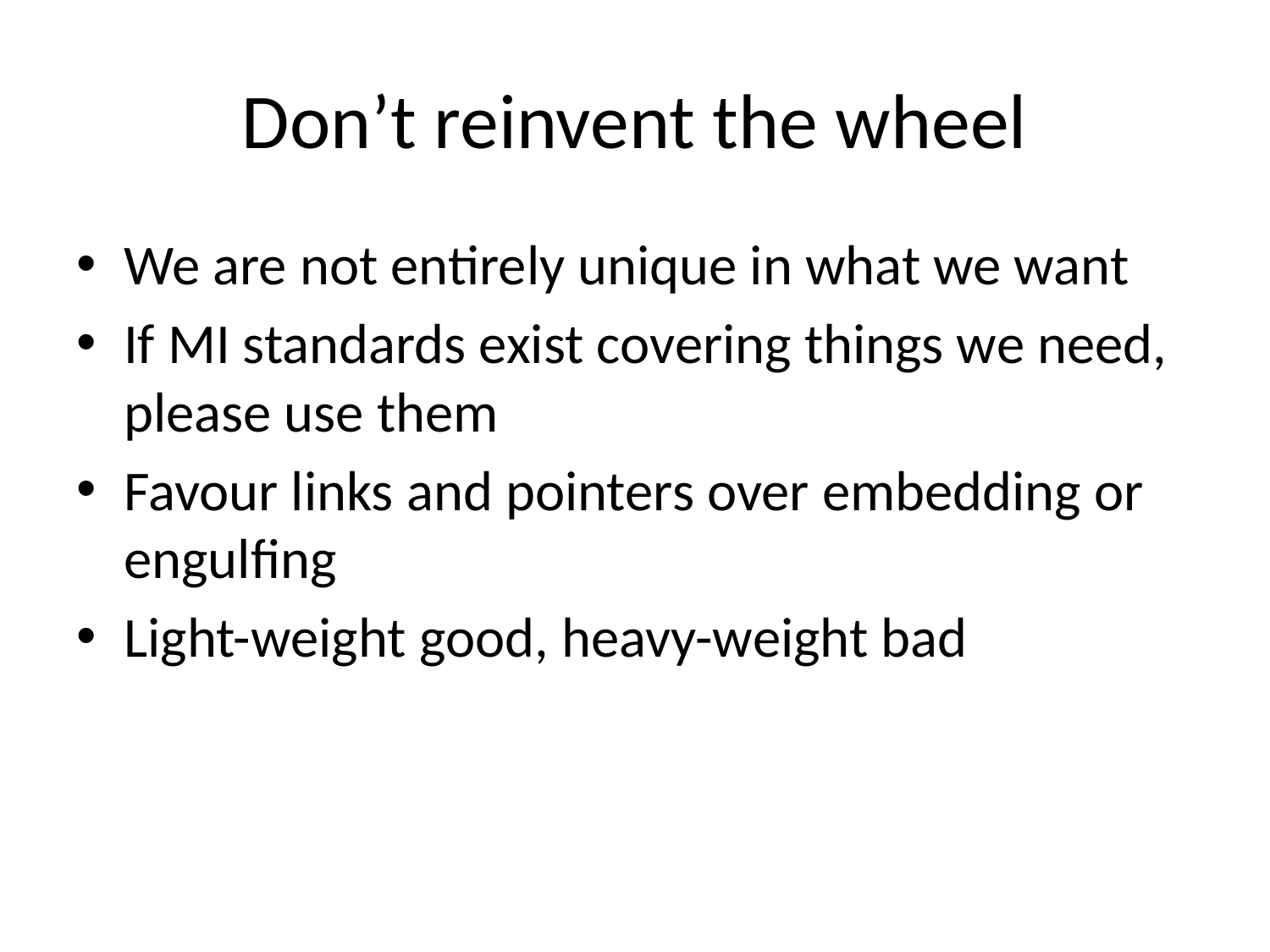

# Don’t reinvent the wheel
We are not entirely unique in what we want
If MI standards exist covering things we need, please use them
Favour links and pointers over embedding or engulfing
Light-weight good, heavy-weight bad